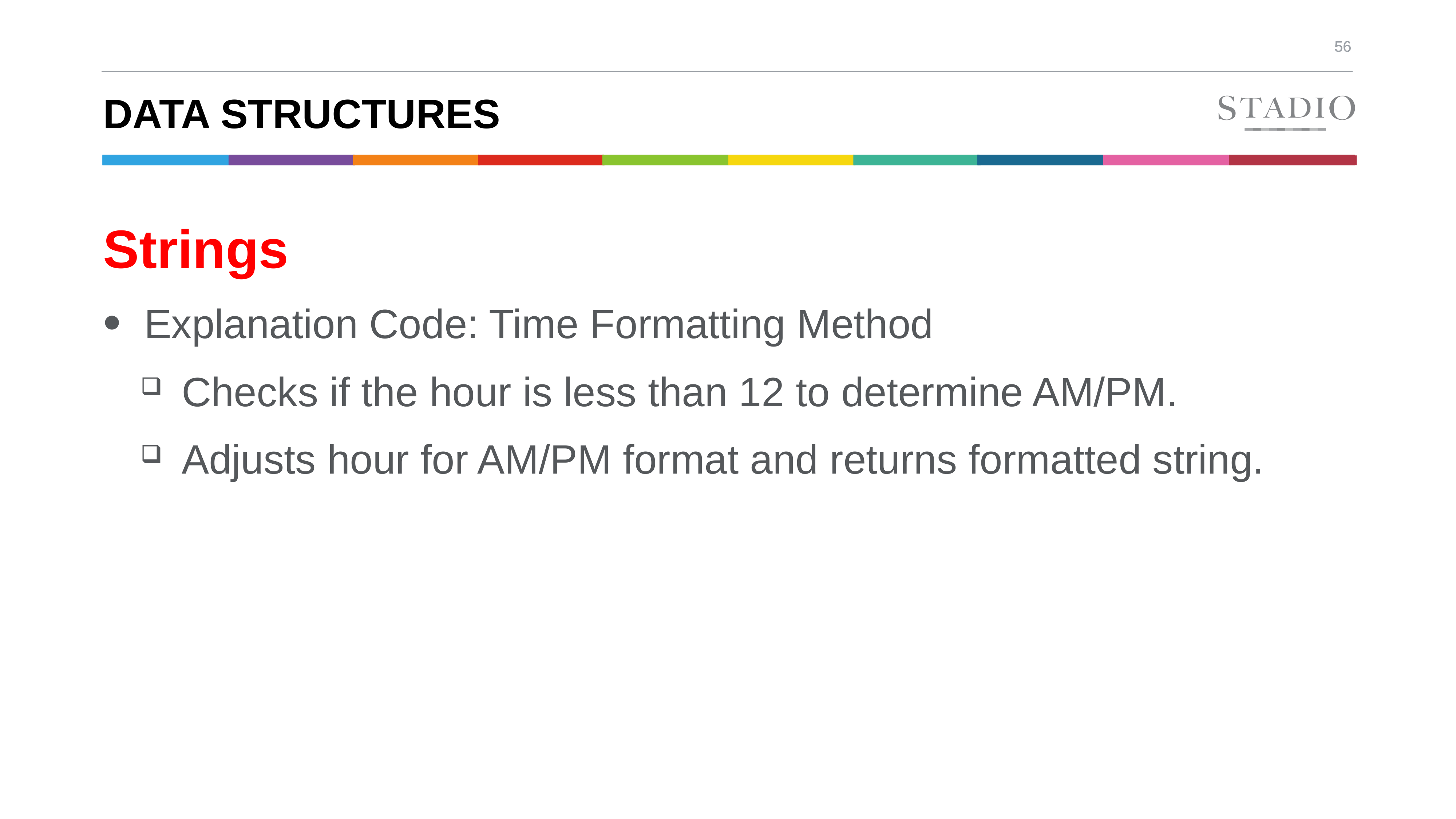

# Data structures

Strings
Explanation Code: Time Formatting Method
Checks if the hour is less than 12 to determine AM/PM.
Adjusts hour for AM/PM format and returns formatted string.